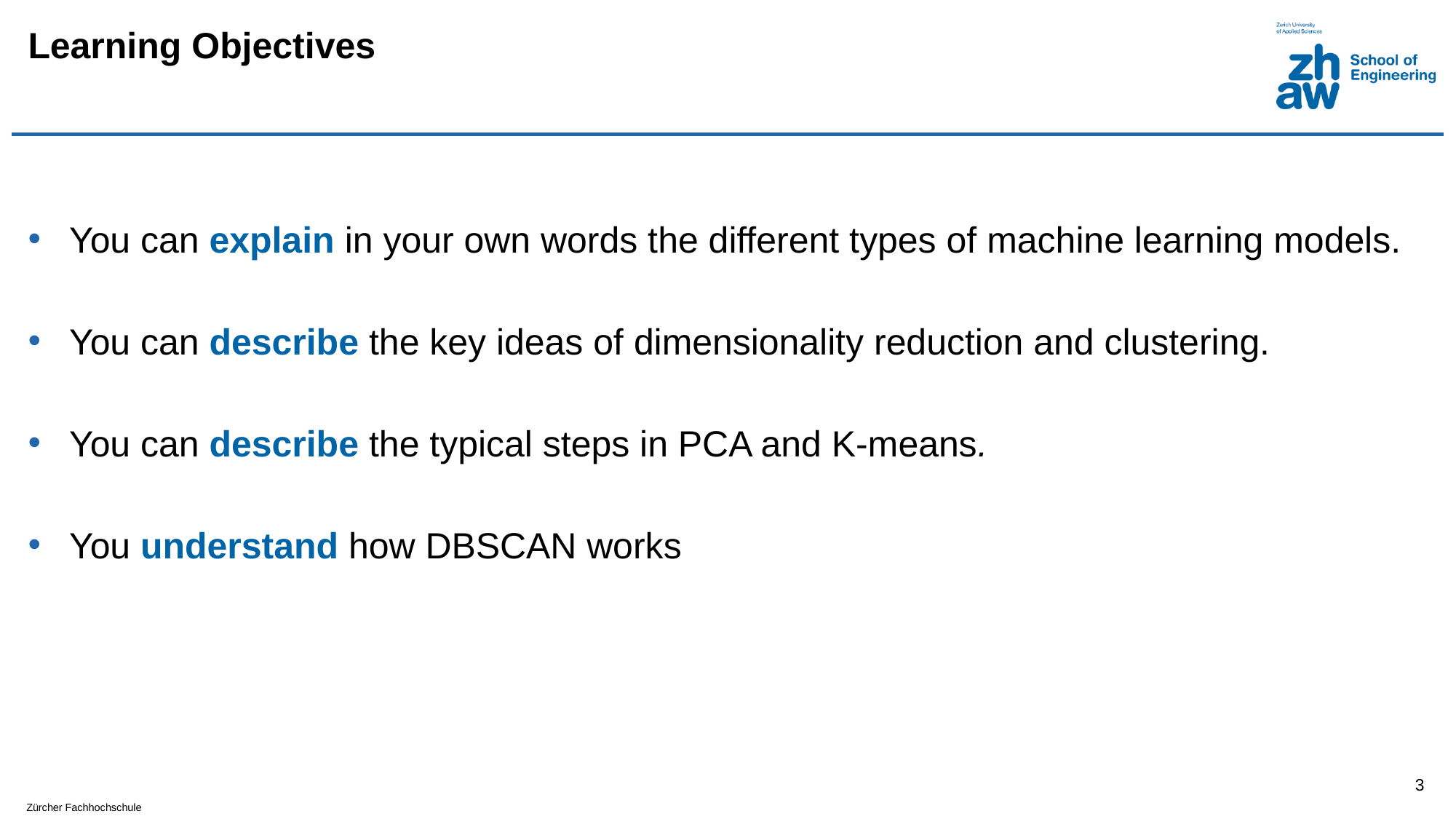

# Learning Objectives

You can explain in your own words the different types of machine learning models.

You can describe the key ideas of dimensionality reduction and clustering.

You can describe the typical steps in PCA and K-means.

You understand how DBSCAN works
3